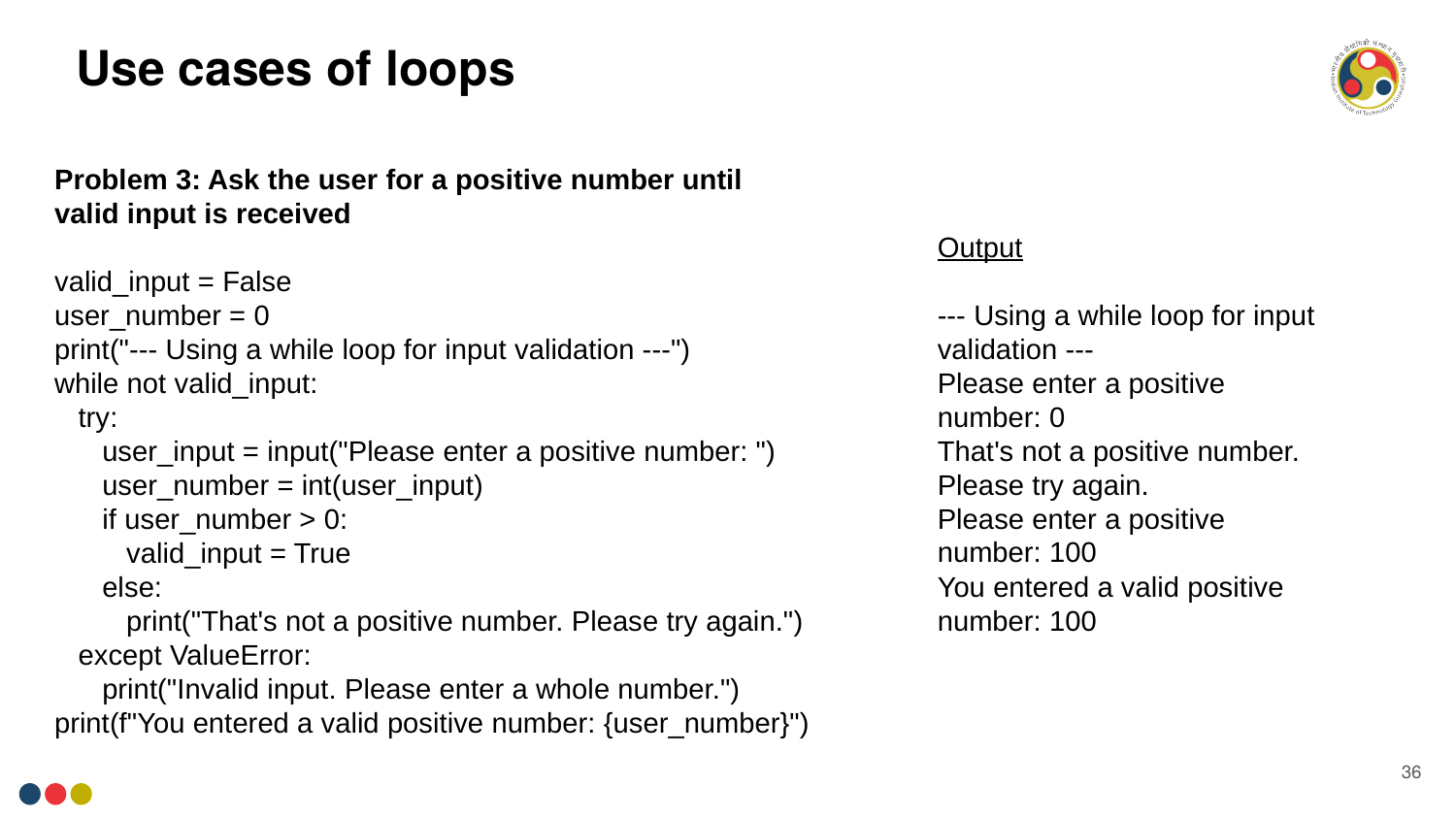

# Use cases of loops
Problem 3: Ask the user for a positive number until valid input is received

valid_input = False
user_number = 0
print("--- Using a while loop for input validation ---")
while not valid_input:
   try:
      user_input = input("Please enter a positive number: ")
      user_number = int(user_input)
      if user_number > 0:
         valid_input = True
      else:
         print("That's not a positive number. Please try again.")
   except ValueError:
      print("Invalid input. Please enter a whole number.")
print(f"You entered a valid positive number: {user_number}")
Output

--- Using a while loop for input validation ---
Please enter a positive number: 0
That's not a positive number. Please try again.
Please enter a positive number: 100
You entered a valid positive number: 100
36